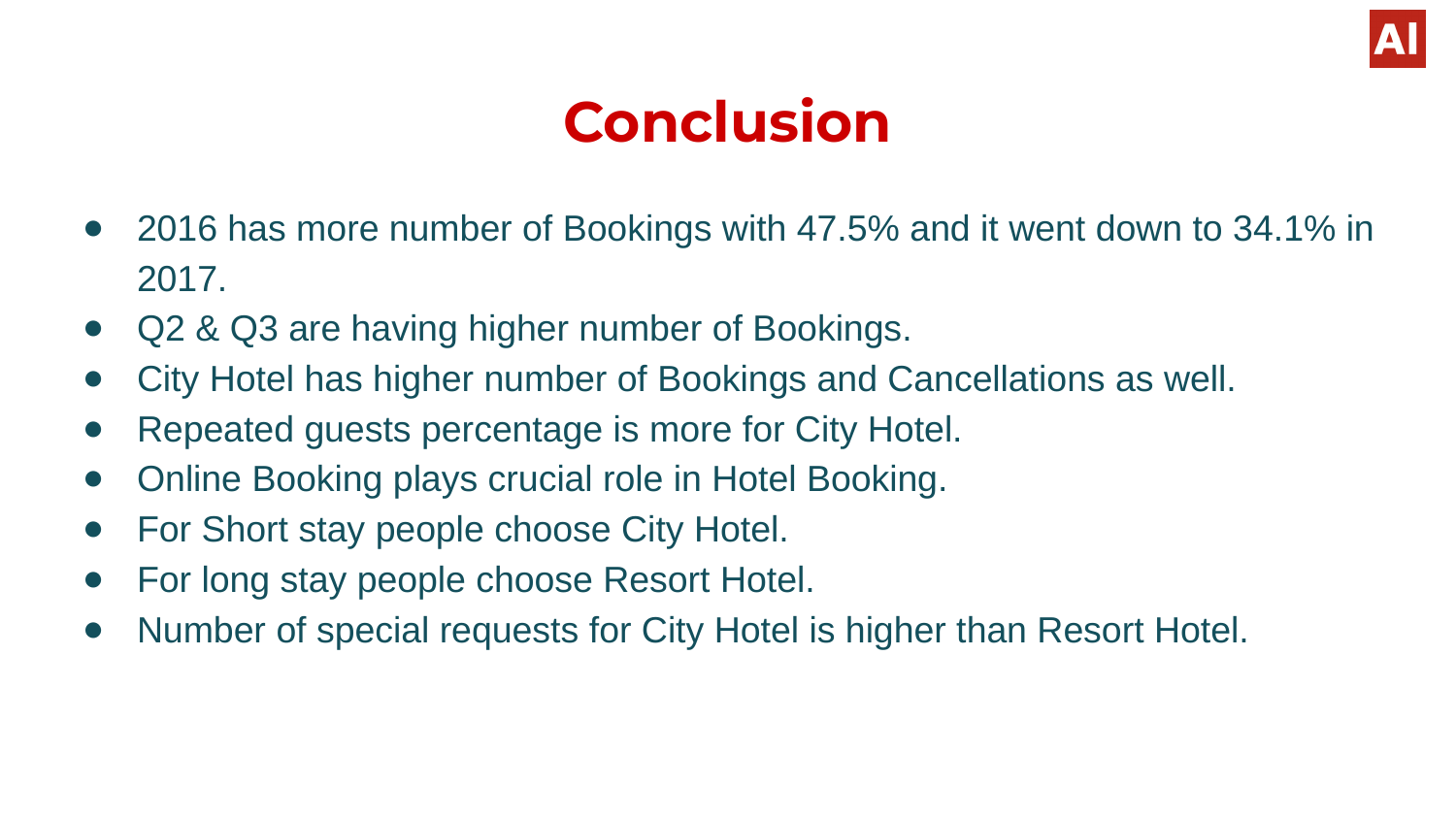

# Conclusion
2016 has more number of Bookings with 47.5% and it went down to 34.1% in 2017.
Q2 & Q3 are having higher number of Bookings.
City Hotel has higher number of Bookings and Cancellations as well.
Repeated guests percentage is more for City Hotel.
Online Booking plays crucial role in Hotel Booking.
For Short stay people choose City Hotel.
For long stay people choose Resort Hotel.
Number of special requests for City Hotel is higher than Resort Hotel.